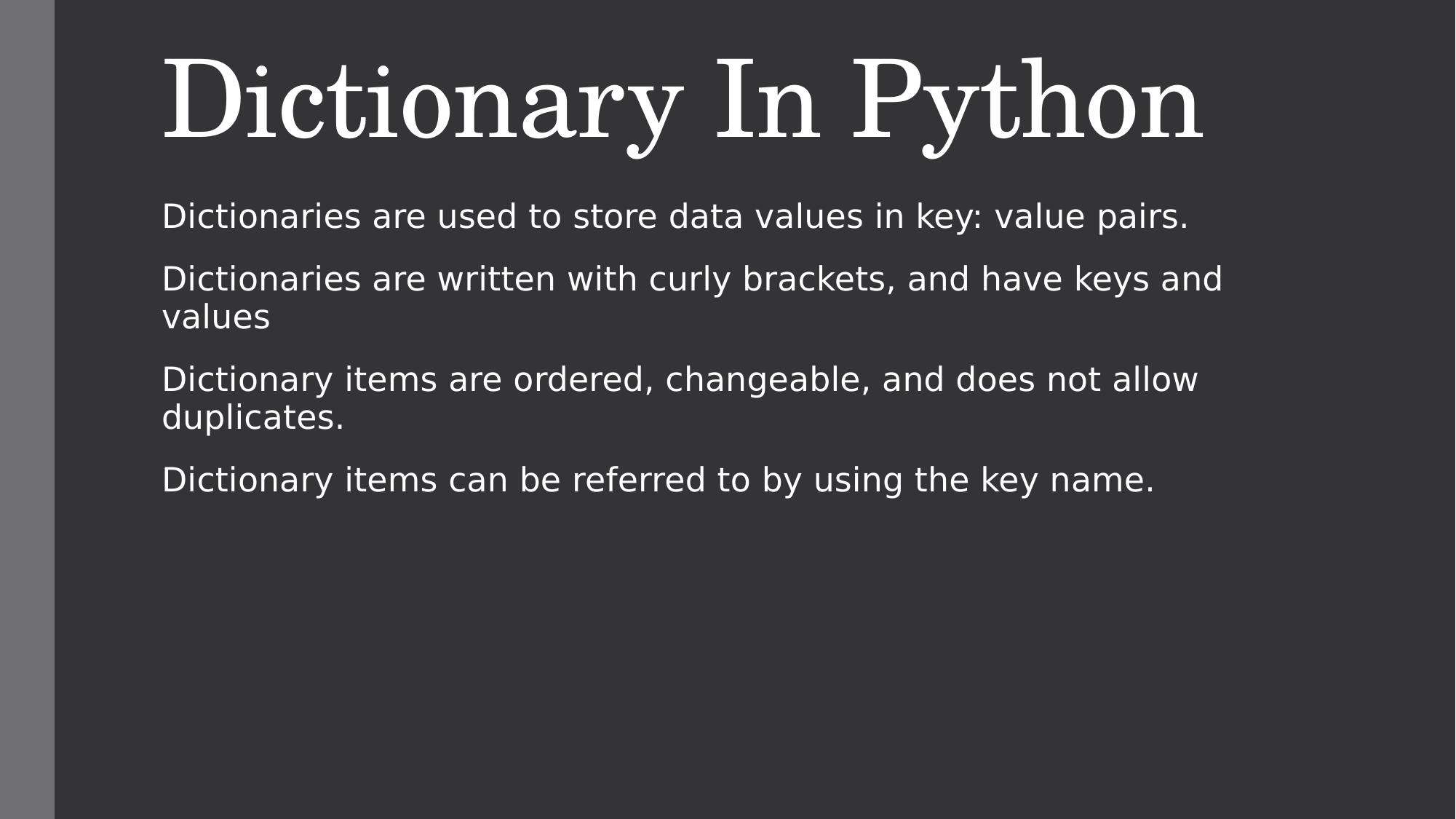

# Dictionary In Python
Dictionaries are used to store data values in key: value pairs.
Dictionaries are written with curly brackets, and have keys and values
Dictionary items are ordered, changeable, and does not allow duplicates.
Dictionary items can be referred to by using the key name.